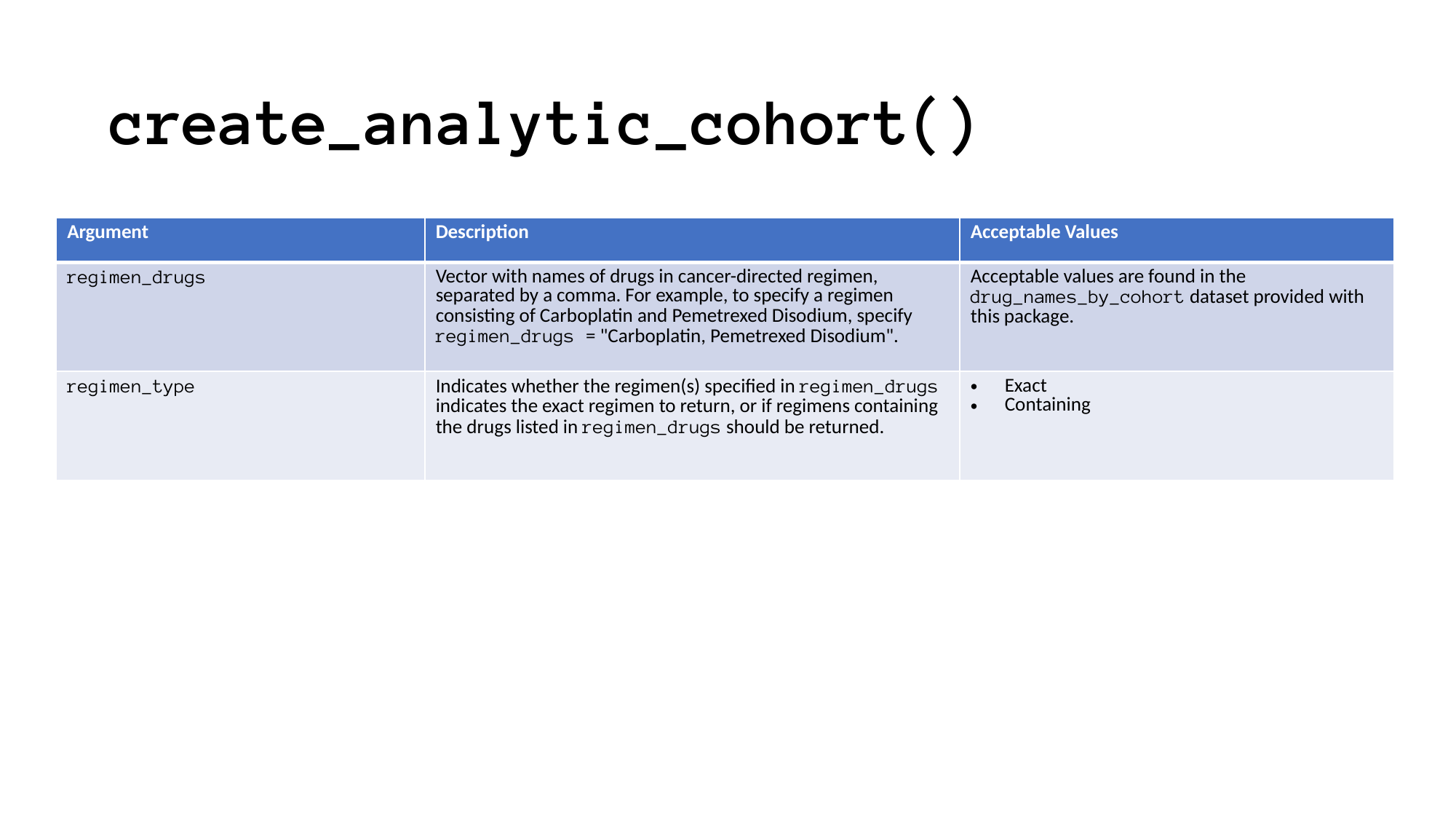

# create_analytic_cohort()
| Argument | Description | Acceptable Values |
| --- | --- | --- |
| regimen\_drugs | Vector with names of drugs in cancer-directed regimen, separated by a comma. For example, to specify a regimen consisting of Carboplatin and Pemetrexed Disodium, specify regimen\_drugs = "Carboplatin, Pemetrexed Disodium". | Acceptable values are found in the drug\_names\_by\_cohort dataset provided with this package. |
| regimen\_type | Indicates whether the regimen(s) specified in regimen\_drugs indicates the exact regimen to return, or if regimens containing the drugs listed in regimen\_drugs should be returned. | Exact Containing |